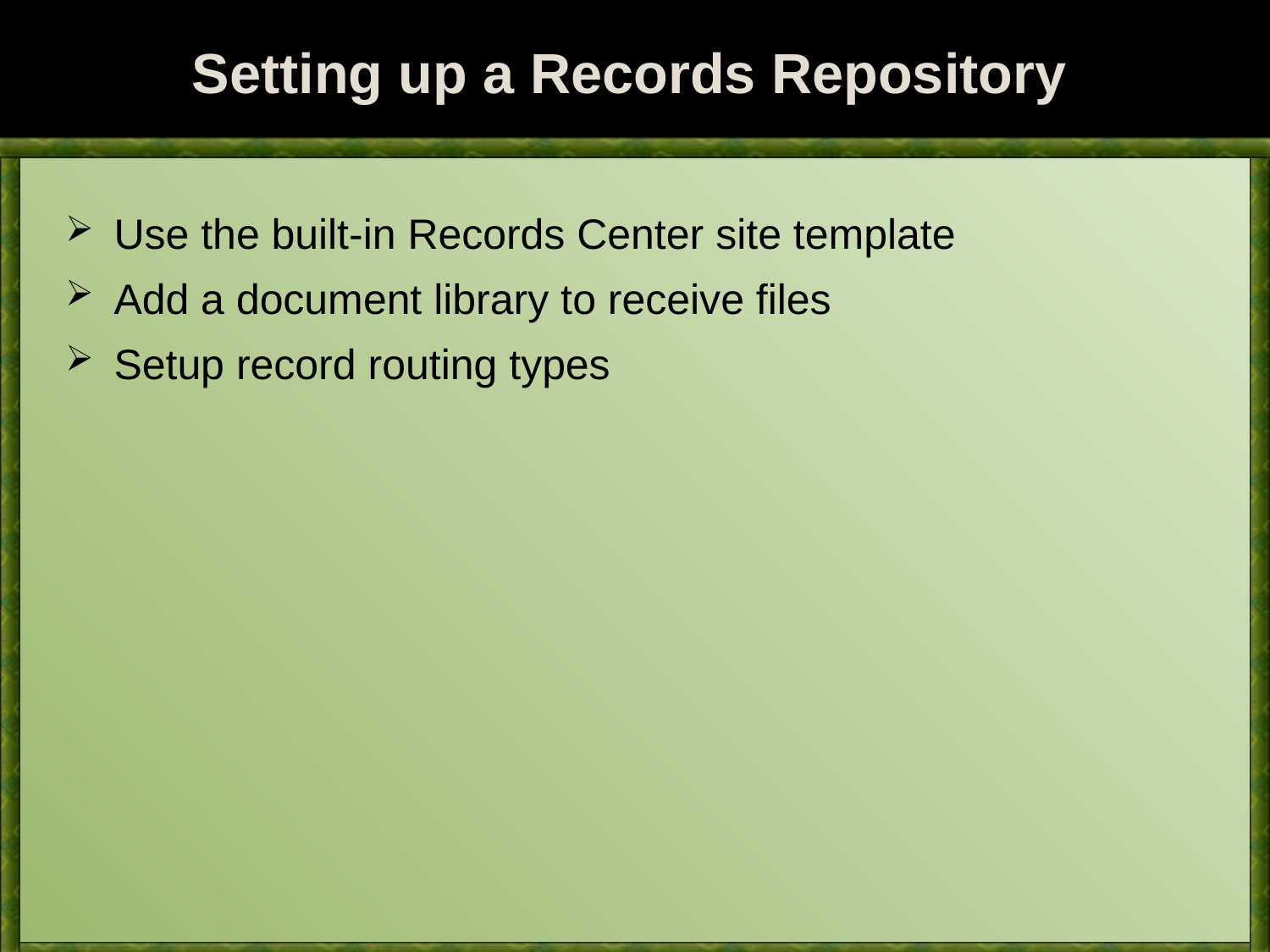

# Setting up a Records Repository
Use the built-in Records Center site template
Add a document library to receive files
Setup record routing types